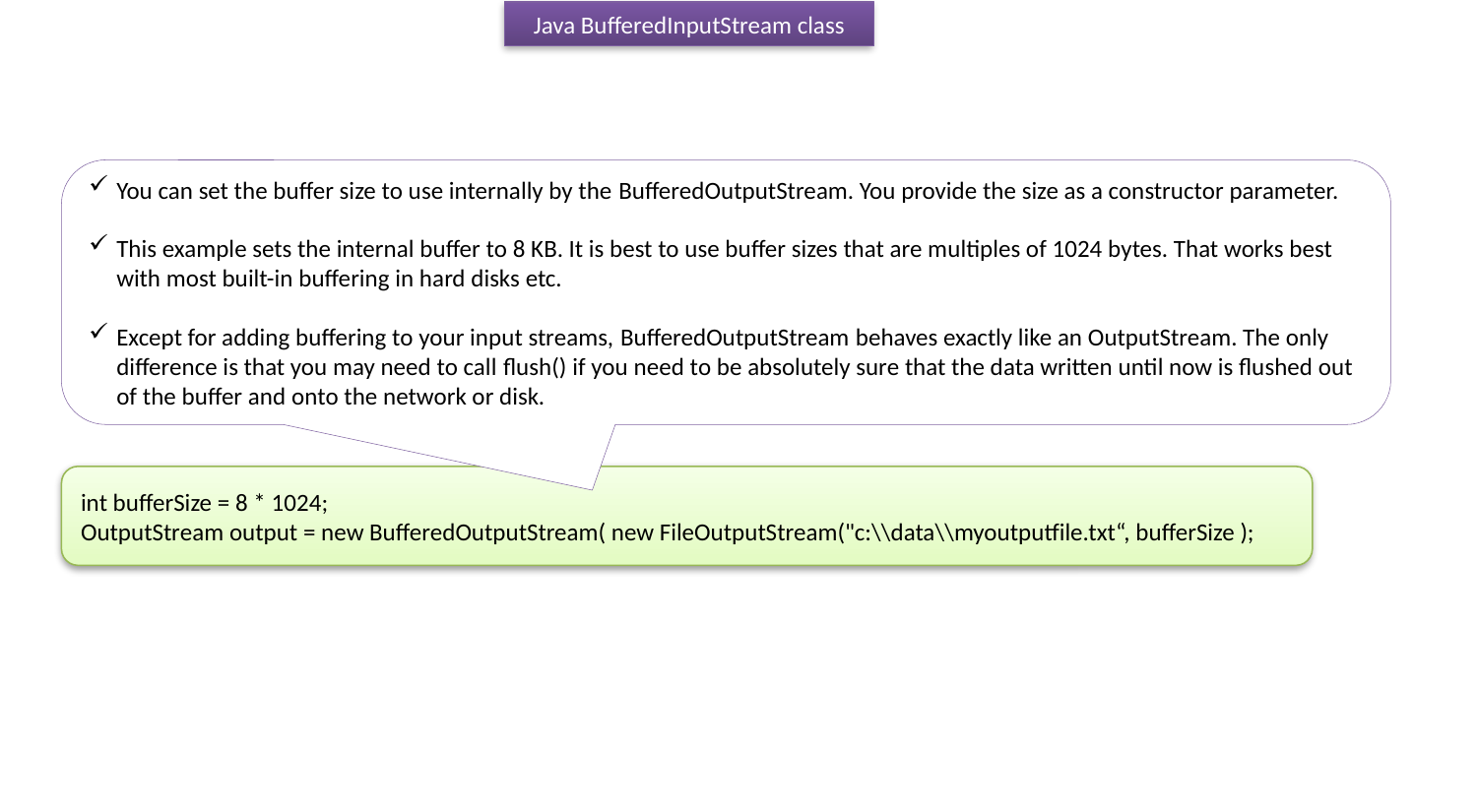

Java BufferedInputStream class
You can set the buffer size to use internally by the BufferedOutputStream. You provide the size as a constructor parameter.
This example sets the internal buffer to 8 KB. It is best to use buffer sizes that are multiples of 1024 bytes. That works best with most built-in buffering in hard disks etc.
Except for adding buffering to your input streams, BufferedOutputStream behaves exactly like an OutputStream. The only difference is that you may need to call flush() if you need to be absolutely sure that the data written until now is flushed out of the buffer and onto the network or disk.
int bufferSize = 8 * 1024;
OutputStream output = new BufferedOutputStream( new FileOutputStream("c:\\data\\myoutputfile.txt“, bufferSize );